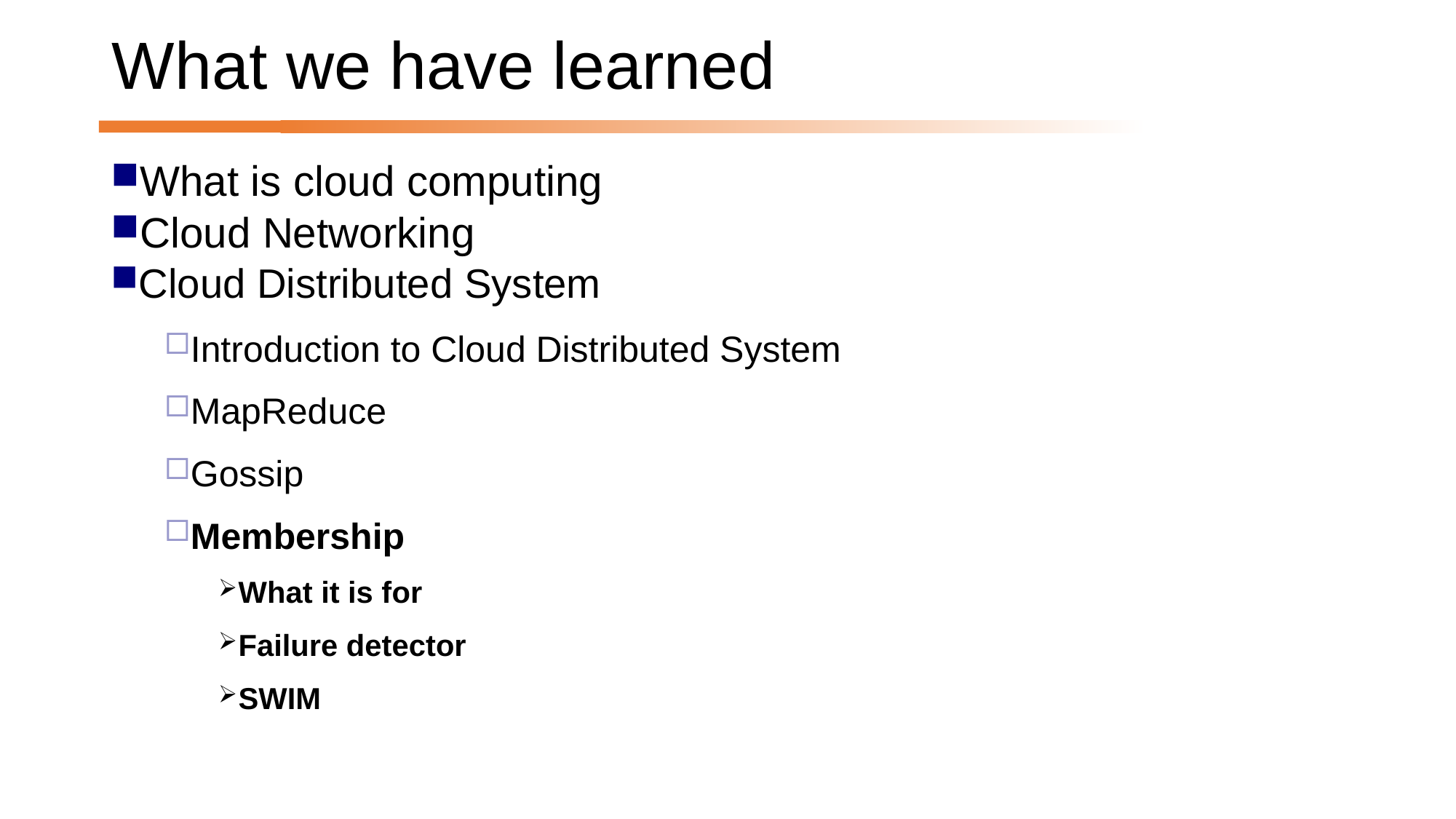

# What we have learned

What is cloud computing
Cloud Networking
Cloud Distributed System
Introduction to Cloud Distributed System
MapReduce
Gossip
Membership
What it is for
Failure detector
SWIM